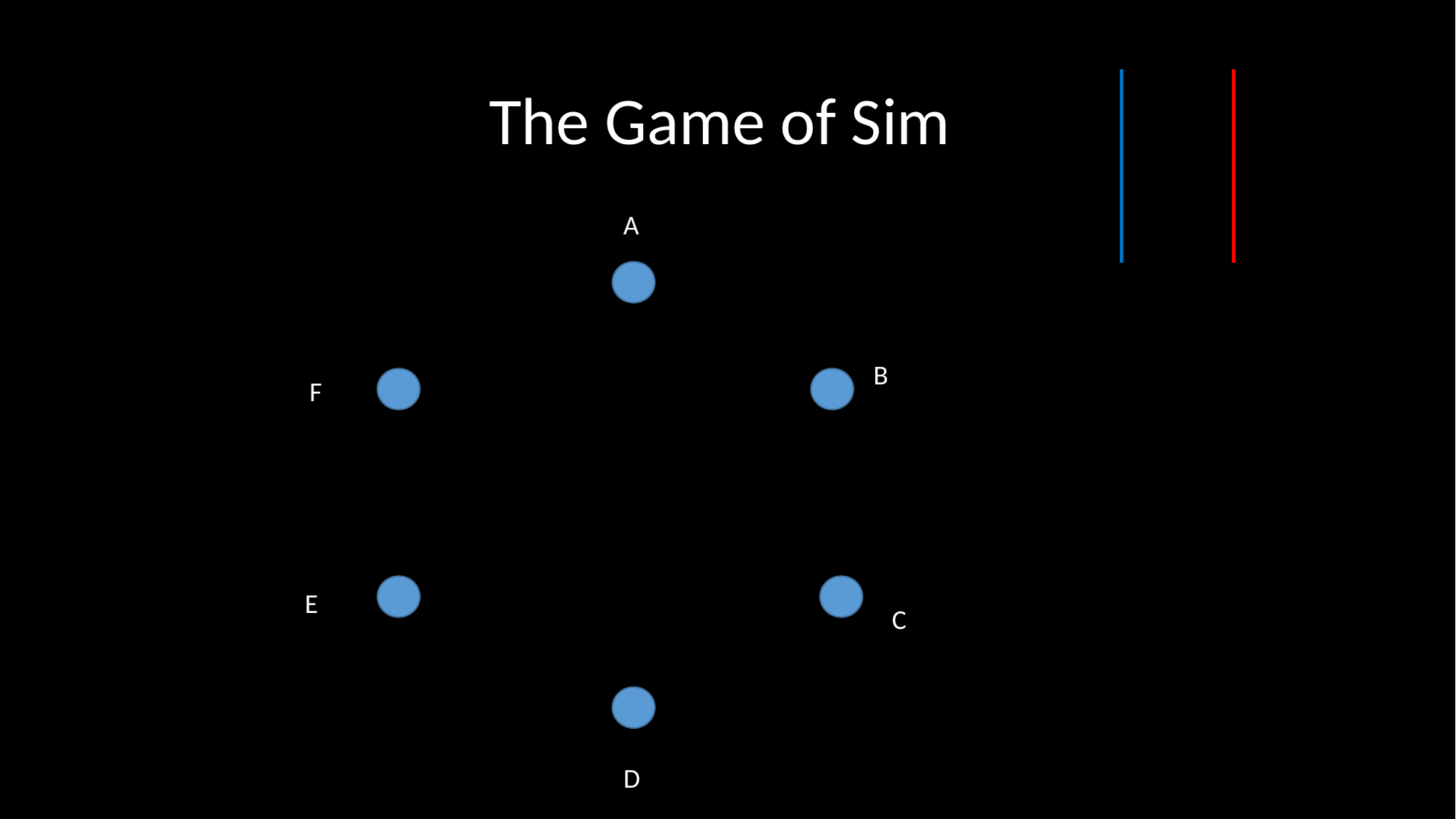

# The Game of Sim
A

B
F

E
C

D